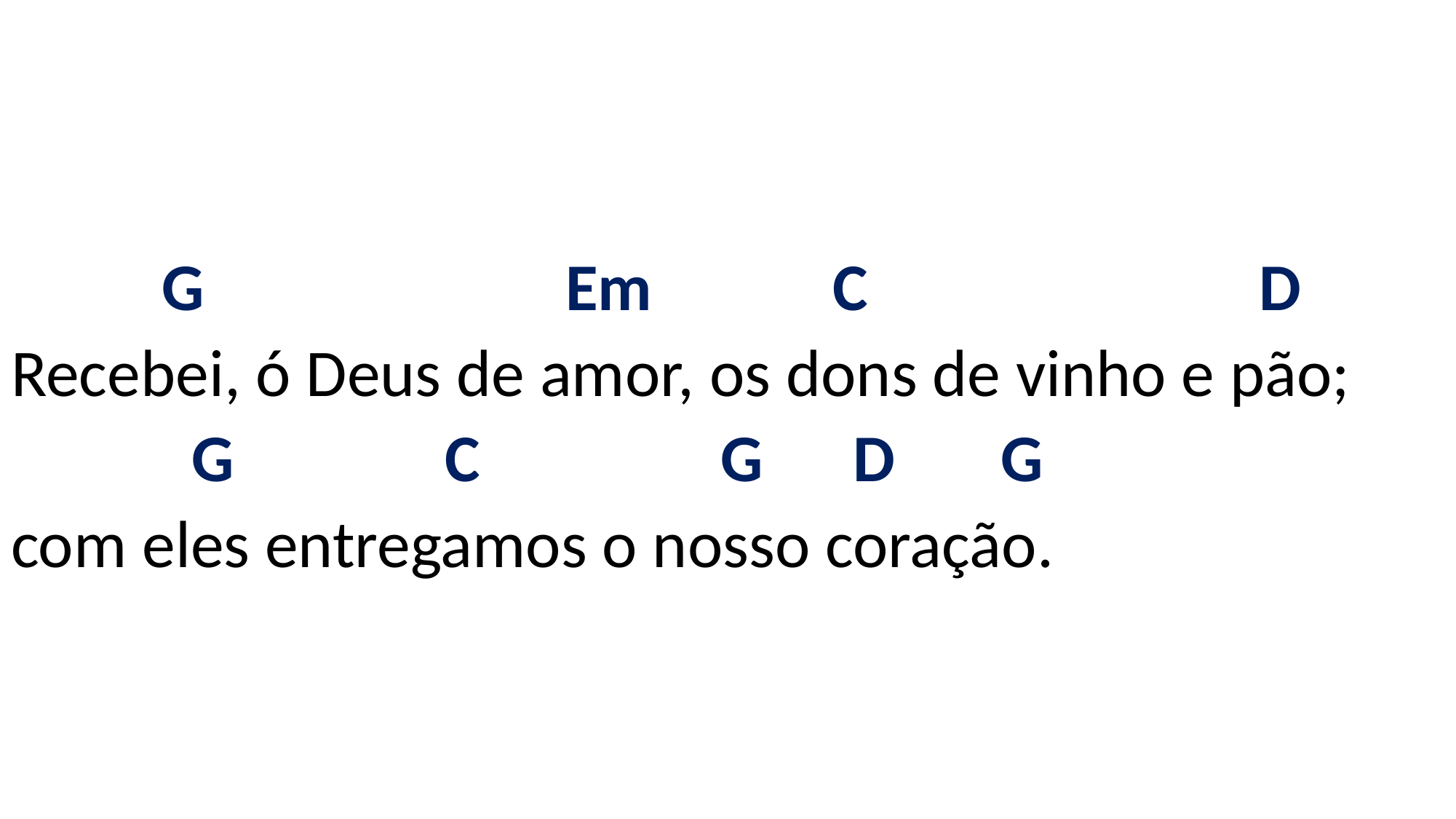

# G                        Em            C                          D Recebei, ó Deus de amor, os dons de vinho e pão; G              C                G      D       G com eles entregamos o nosso coração.